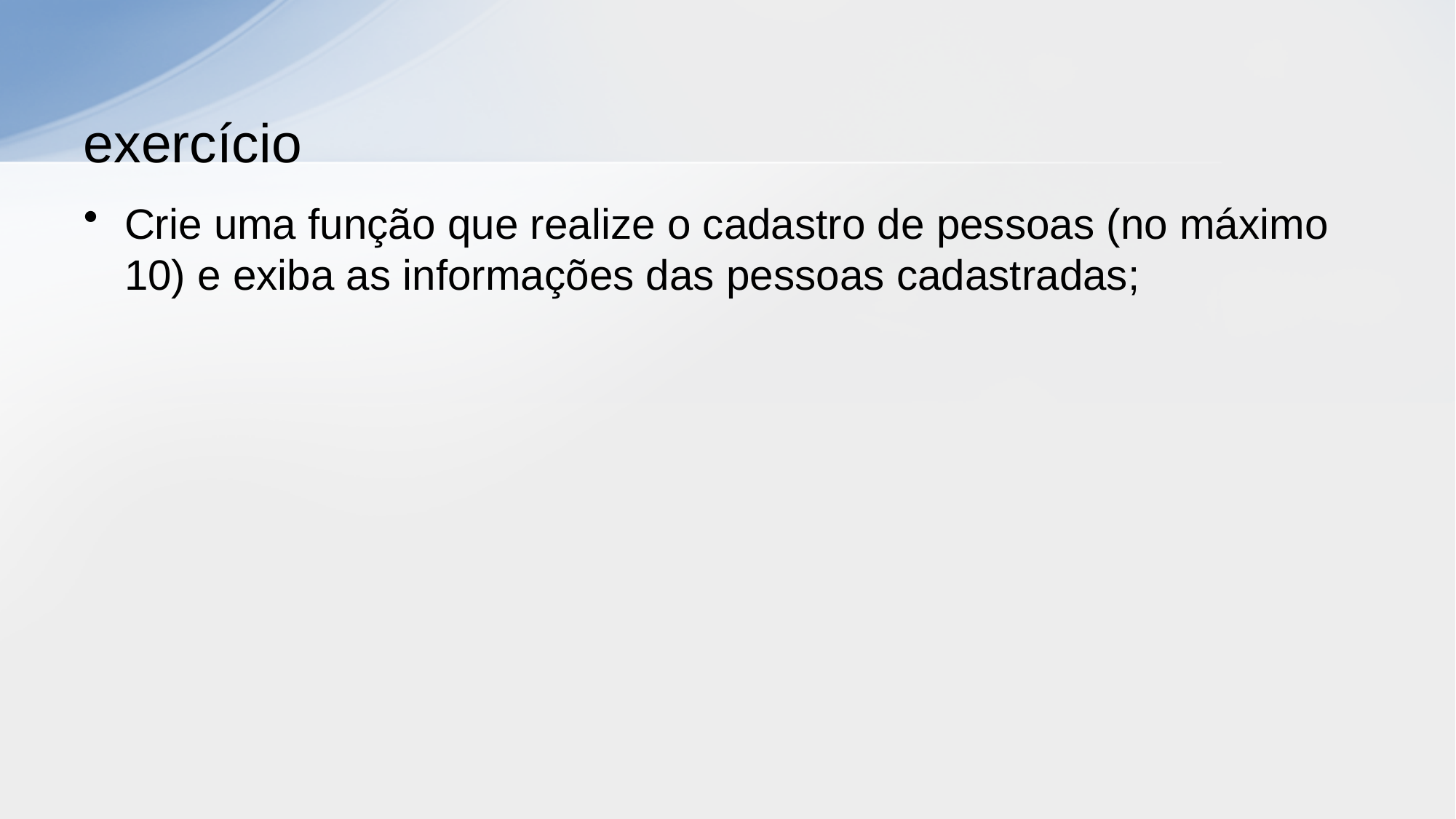

# exercício
Crie uma função que realize o cadastro de pessoas (no máximo 10) e exiba as informações das pessoas cadastradas;